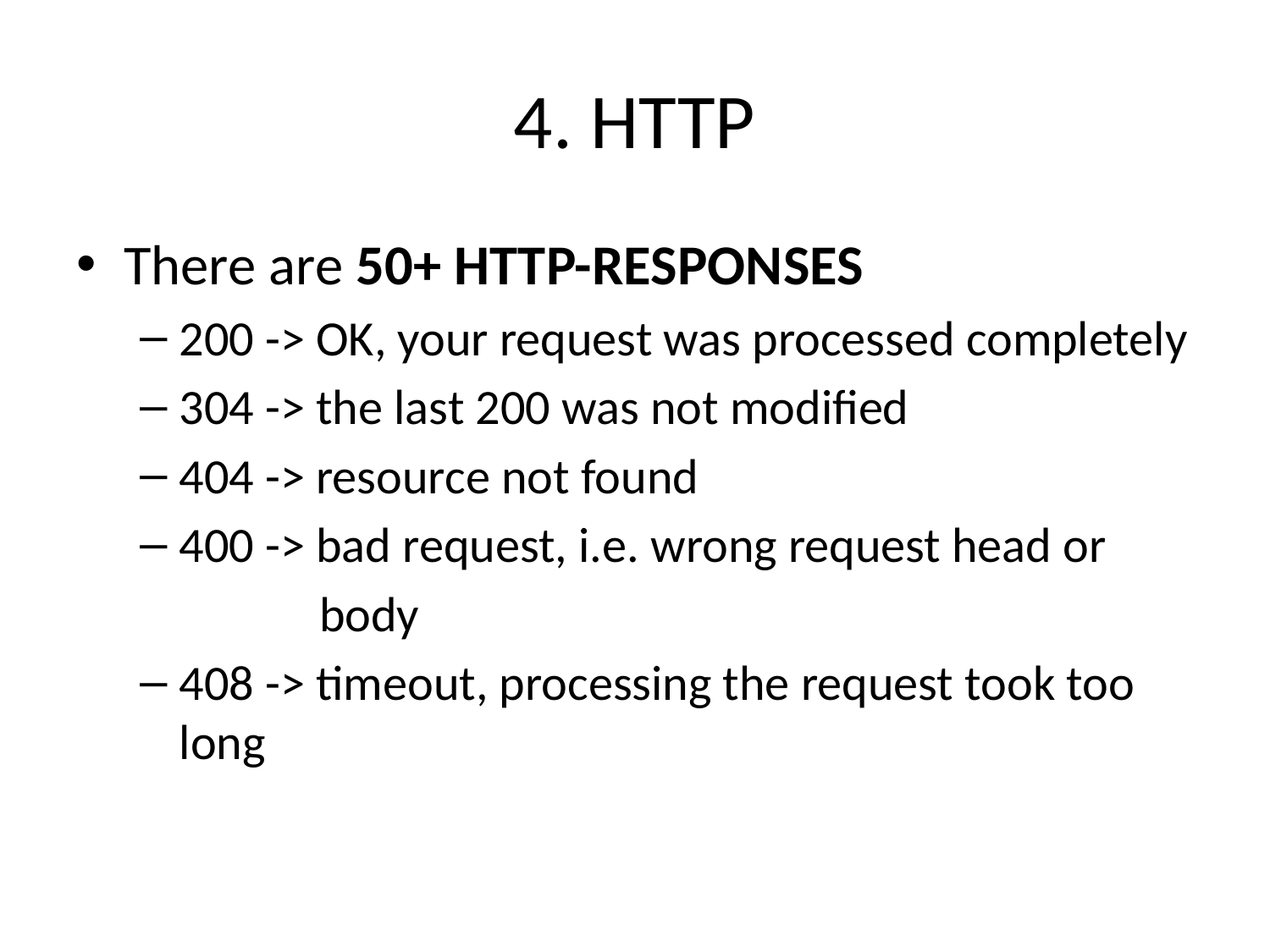

# 4. HTTP
There are 50+ HTTP-RESPONSES
200 -> OK, your request was processed completely
304 -> the last 200 was not modified
404 -> resource not found
400 -> bad request, i.e. wrong request head or
                body
408 -> timeout, processing the request took too long